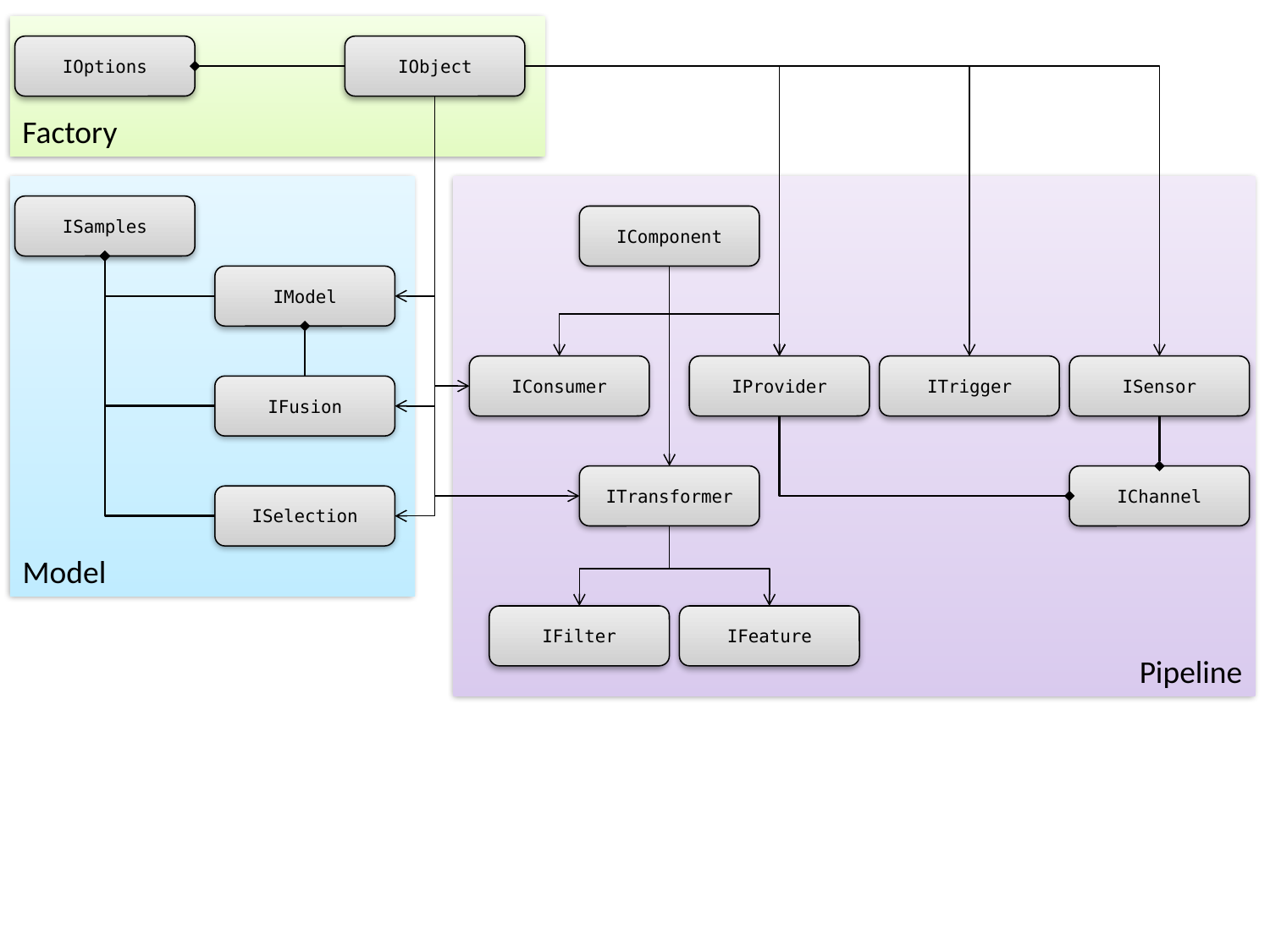

Factory
IOptions
IObject
Pipeline
Model
ISamples
IComponent
IModel
IConsumer
IProvider
ITrigger
ISensor
IFusion
ITransformer
IChannel
ISelection
IFilter
IFeature